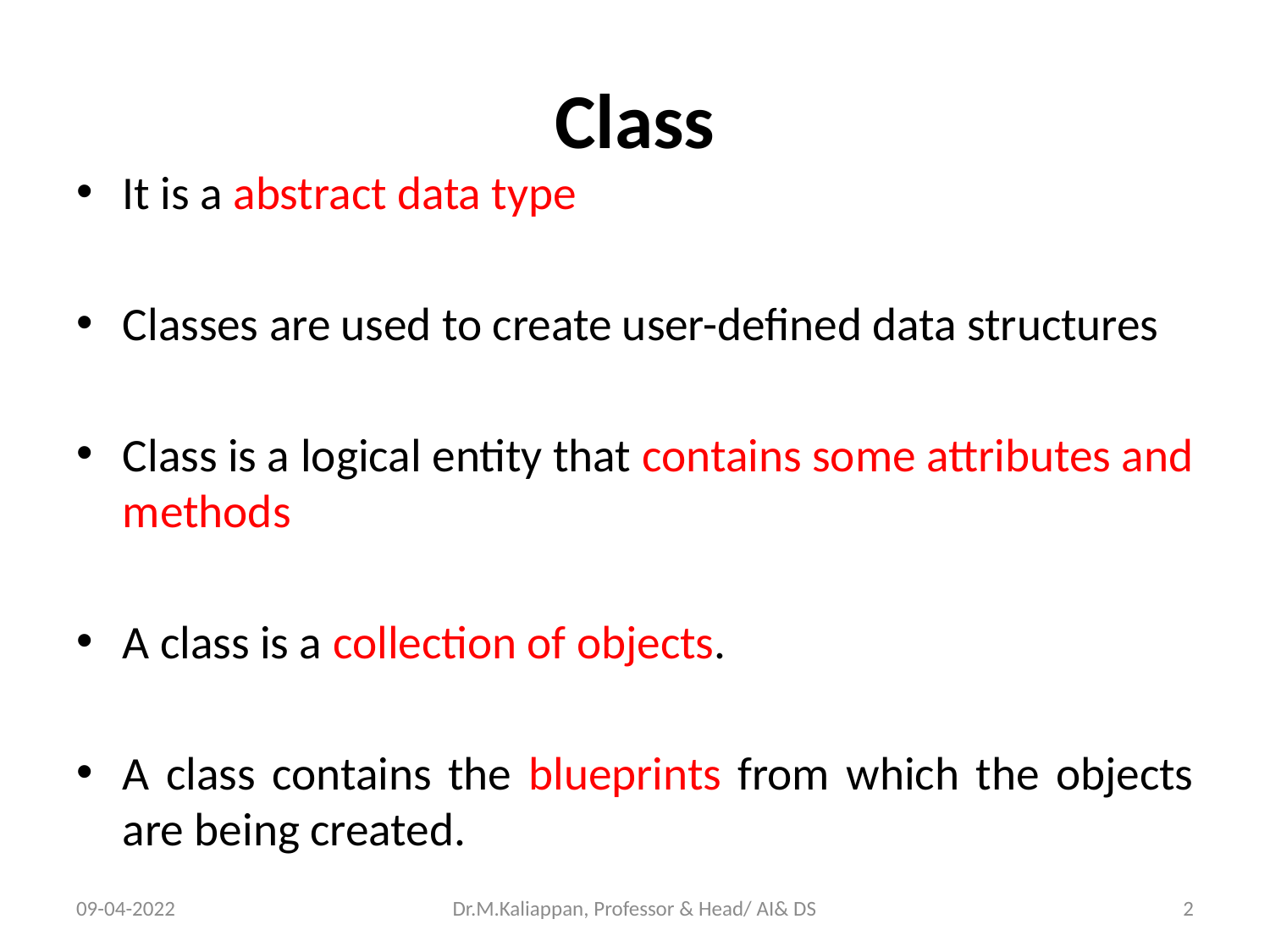

# Class
It is a abstract data type

Classes are used to create user-defined data structures

Class is a logical entity that contains some attributes and methods

A class is a collection of objects.

A class contains the blueprints from which the objects are being created.

09-04-2022
Dr.M.Kaliappan, Professor & Head/ AI& DS
2